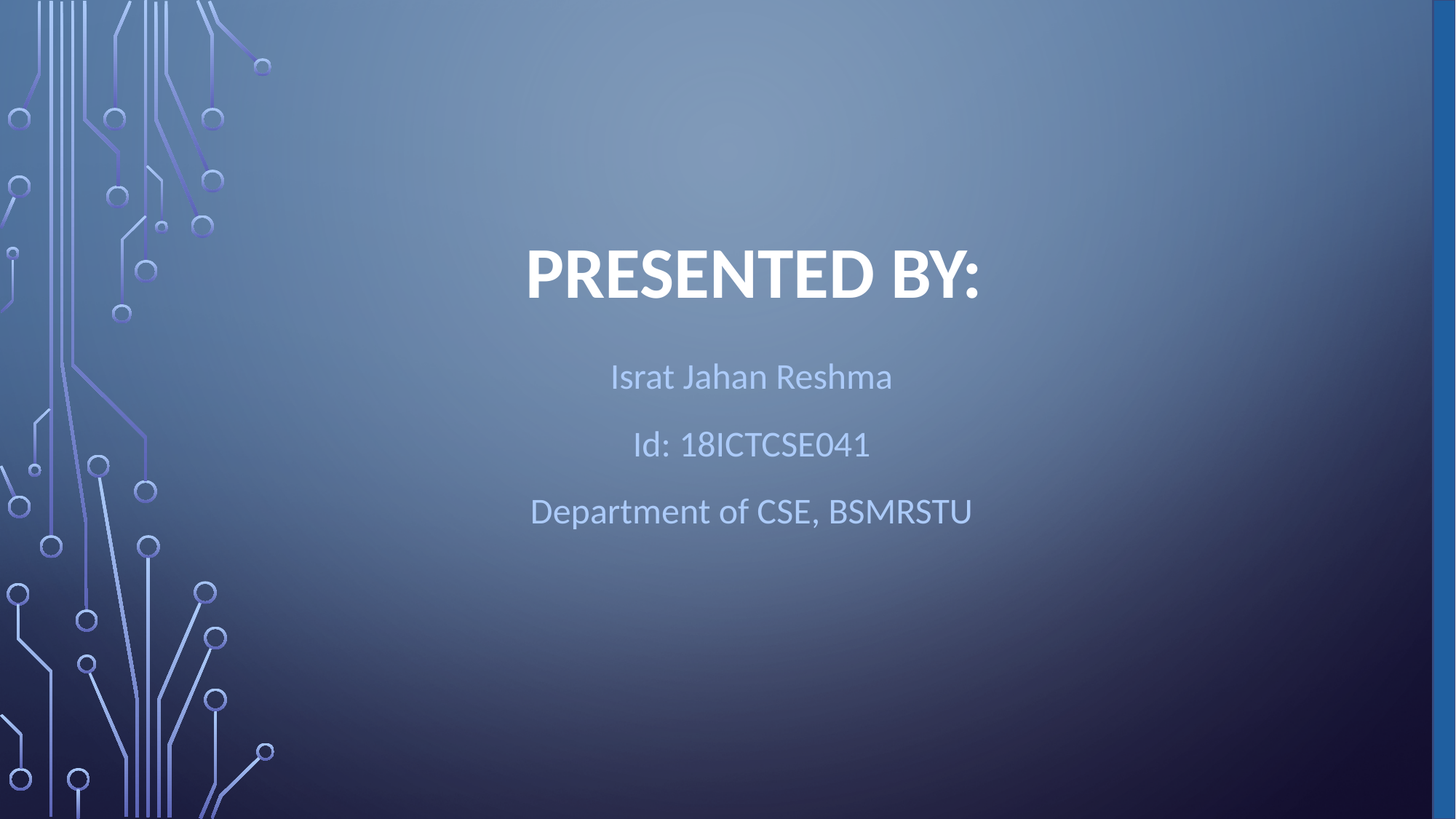

# Presented By:
Israt Jahan Reshma
Id: 18ICTCSE041
Department of CSE, BSMRSTU